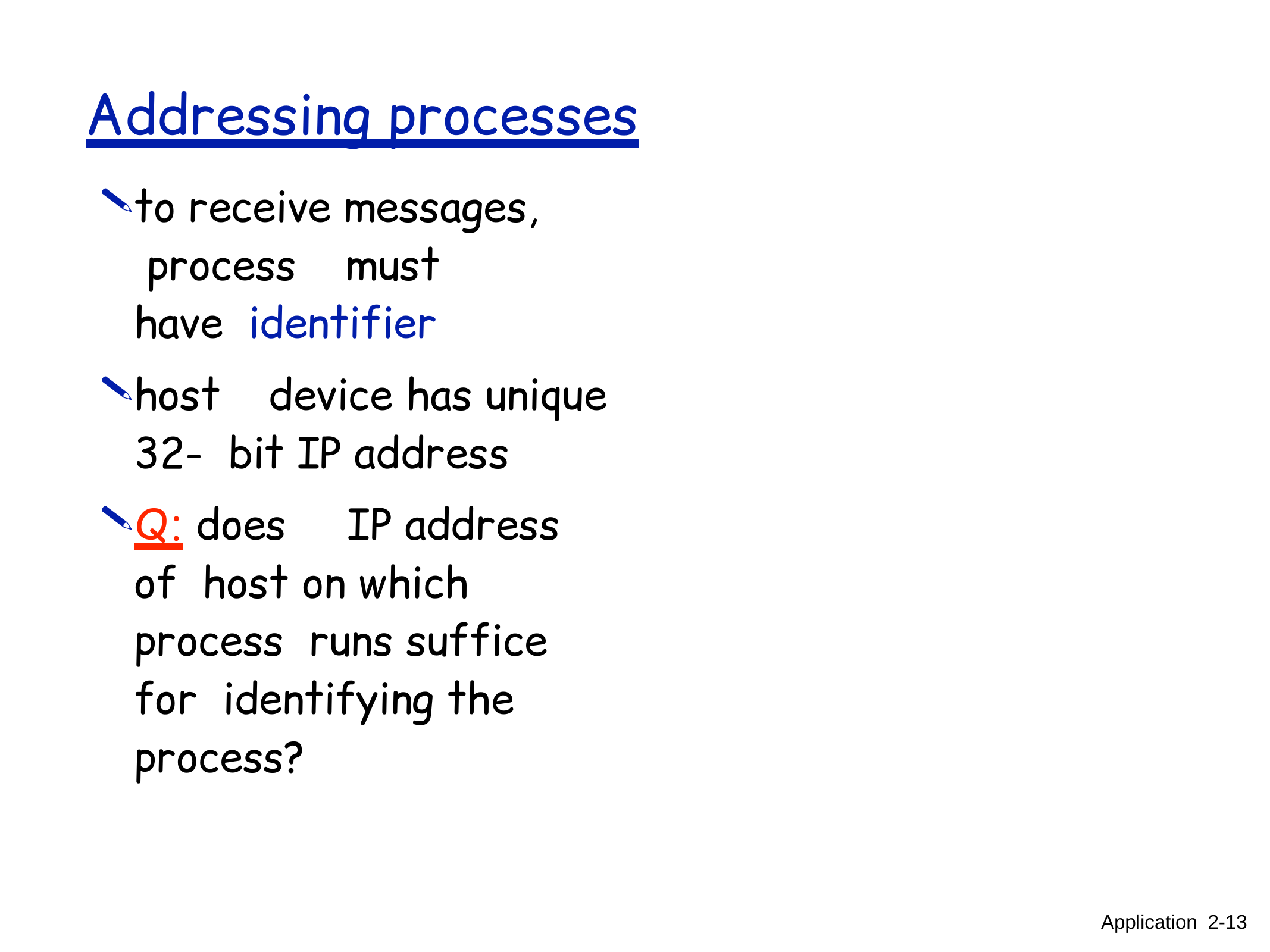

# Addressing processes
to receive messages,  process	must	have  identifier
host	device	has unique 32-  bit IP address
Q: does	IP address of  host on which	process  runs suffice	for  identifying the process?
Application 2-13